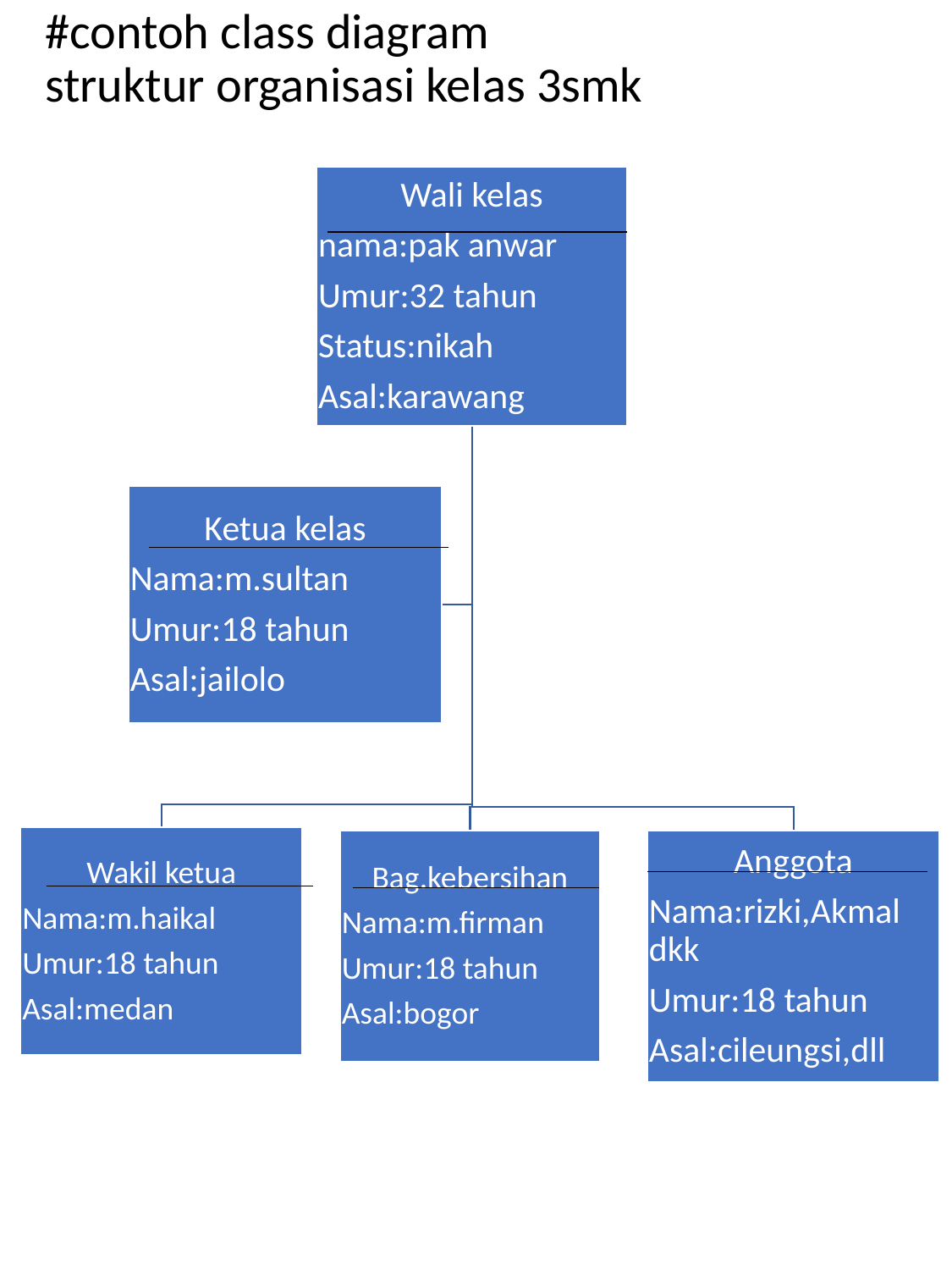

# #contoh class diagram struktur organisasi kelas 3smk
Wali kelas
nama:pak anwar
Umur:32 tahun
Status:nikah
Asal:karawang
Wakil ketua
Nama:m.haikal
Umur:18 tahun
Asal:medan
Bag.kebersihan
Nama:m.firman
Umur:18 tahun
Asal:bogor
Anggota
Nama:rizki,Akmal dkk
Umur:18 tahun
Asal:cileungsi,dll
Ketua kelas
Nama:m.sultan
Umur:18 tahun
Asal:jailolo